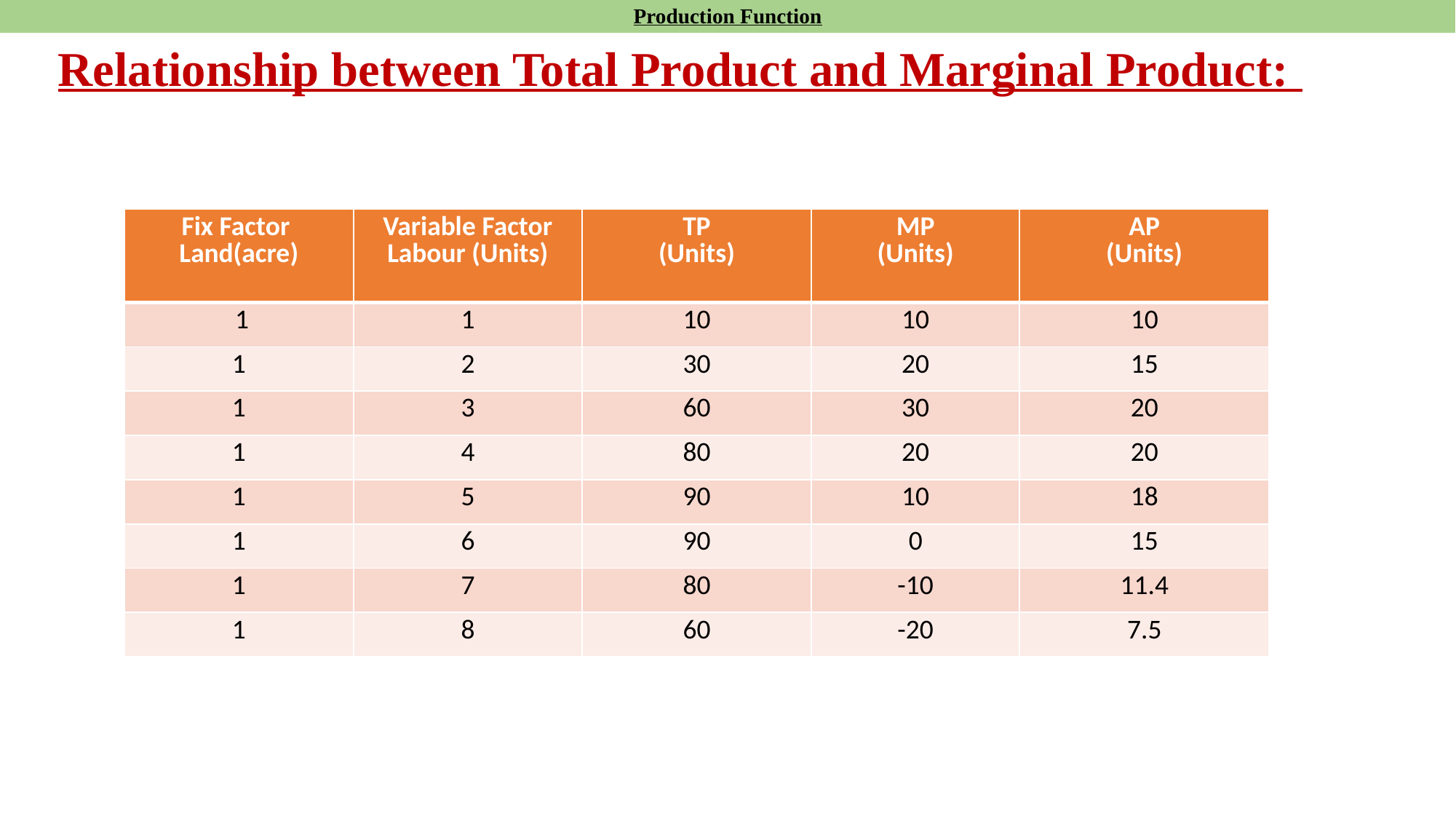

Production Function
# Relationship between Total Product and Marginal Product:
| Fix Factor Land(acre) | Variable Factor Labour (Units) | TP (Units) | MP (Units) | AP (Units) |
| --- | --- | --- | --- | --- |
| 1 | 1 | 10 | 10 | 10 |
| 1 | 2 | 30 | 20 | 15 |
| 1 | 3 | 60 | 30 | 20 |
| 1 | 4 | 80 | 20 | 20 |
| 1 | 5 | 90 | 10 | 18 |
| 1 | 6 | 90 | 0 | 15 |
| 1 | 7 | 80 | -10 | 11.4 |
| 1 | 8 | 60 | -20 | 7.5 |